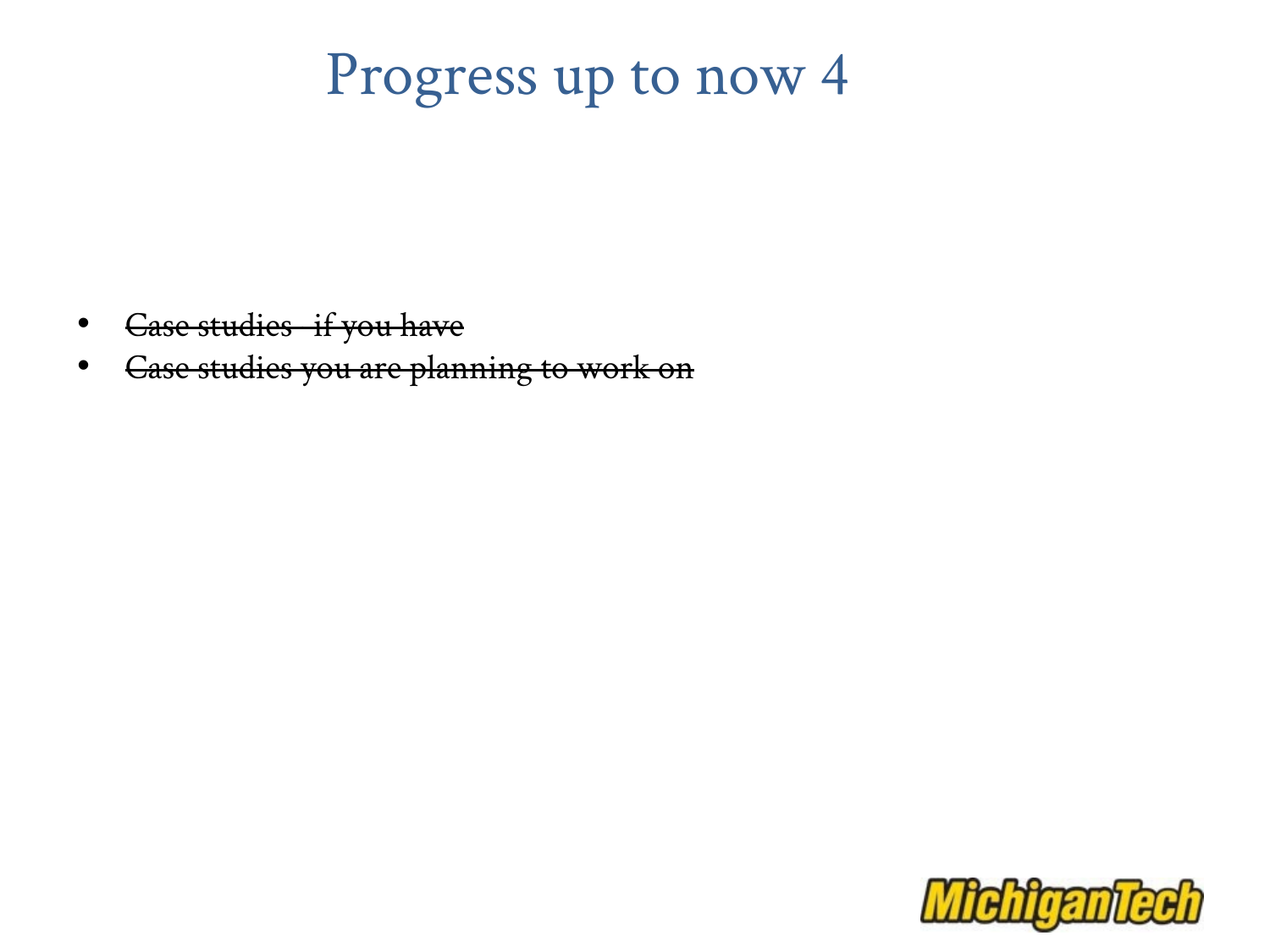

# Progress up to now 4
Case studies- if you have
Case studies you are planning to work on